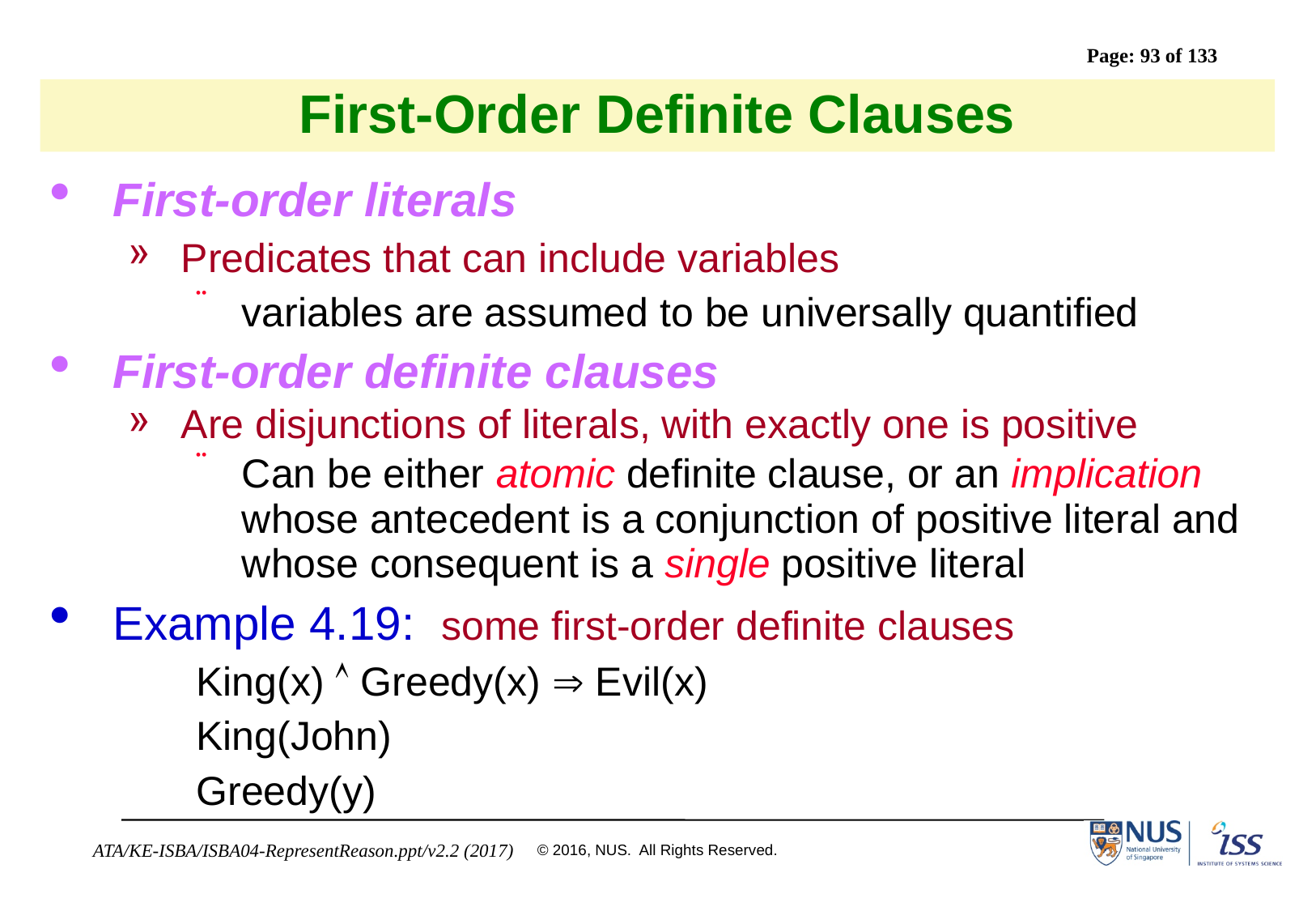

# First-Order Definite Clauses
First-order literals
Predicates that can include variables
variables are assumed to be universally quantified
First-order definite clauses
Are disjunctions of literals, with exactly one is positive
Can be either atomic definite clause, or an implication whose antecedent is a conjunction of positive literal and whose consequent is a single positive literal
Example 4.19:  some first-order definite clauses
King(x) ∧ Greedy(x) ⇒ Evil(x)
King(John)
Greedy(y)